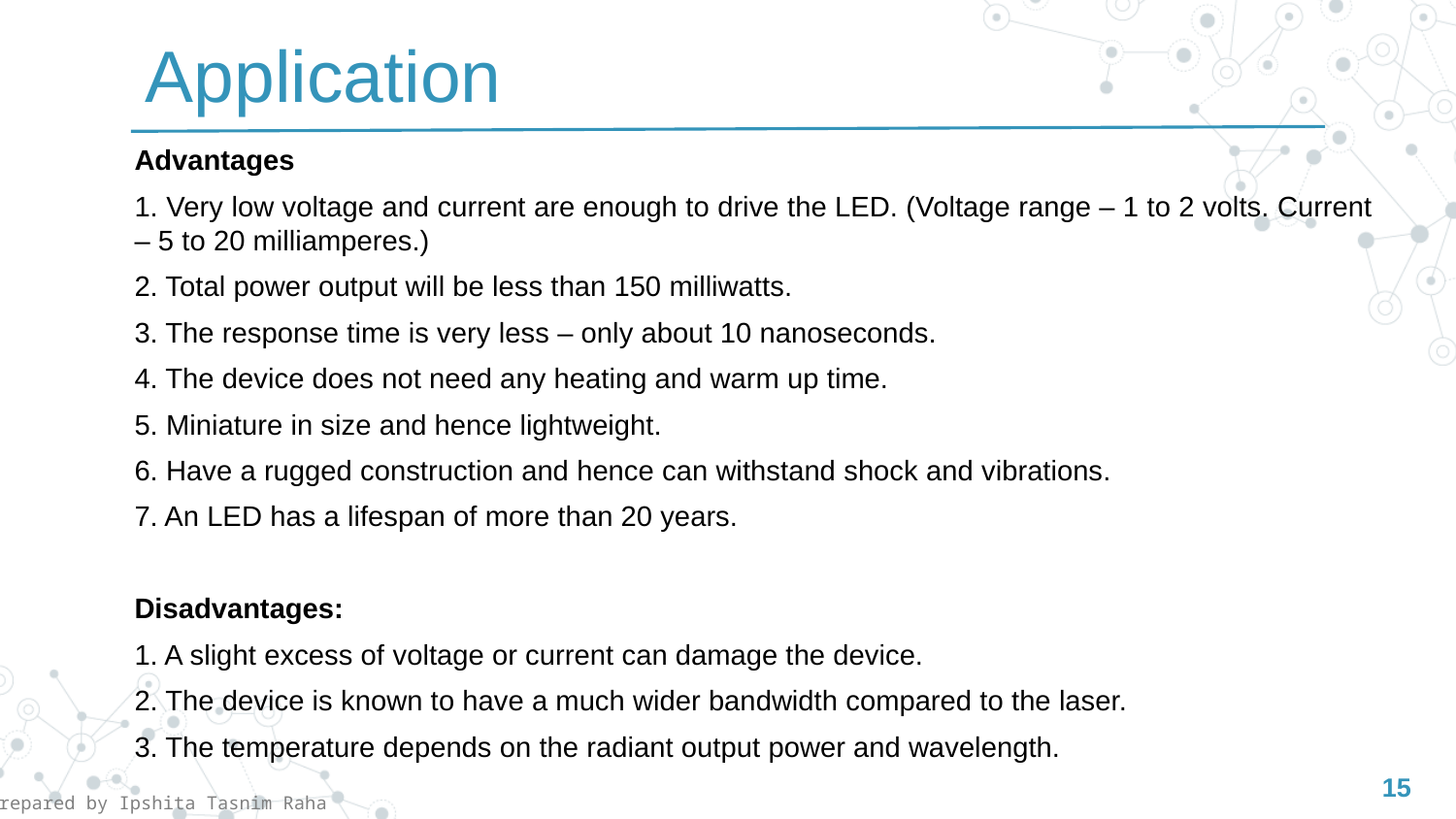

Application
Advantages
1. Very low voltage and current are enough to drive the LED. (Voltage range – 1 to 2 volts. Current – 5 to 20 milliamperes.)
2. Total power output will be less than 150 milliwatts.
3. The response time is very less – only about 10 nanoseconds.
4. The device does not need any heating and warm up time.
5. Miniature in size and hence lightweight.
6. Have a rugged construction and hence can withstand shock and vibrations.
7. An LED has a lifespan of more than 20 years.

Disadvantages:
1. A slight excess of voltage or current can damage the device.
2. The device is known to have a much wider bandwidth compared to the laser.
3. The temperature depends on the radiant output power and wavelength.
15
Prepared by Ipshita Tasnim Raha